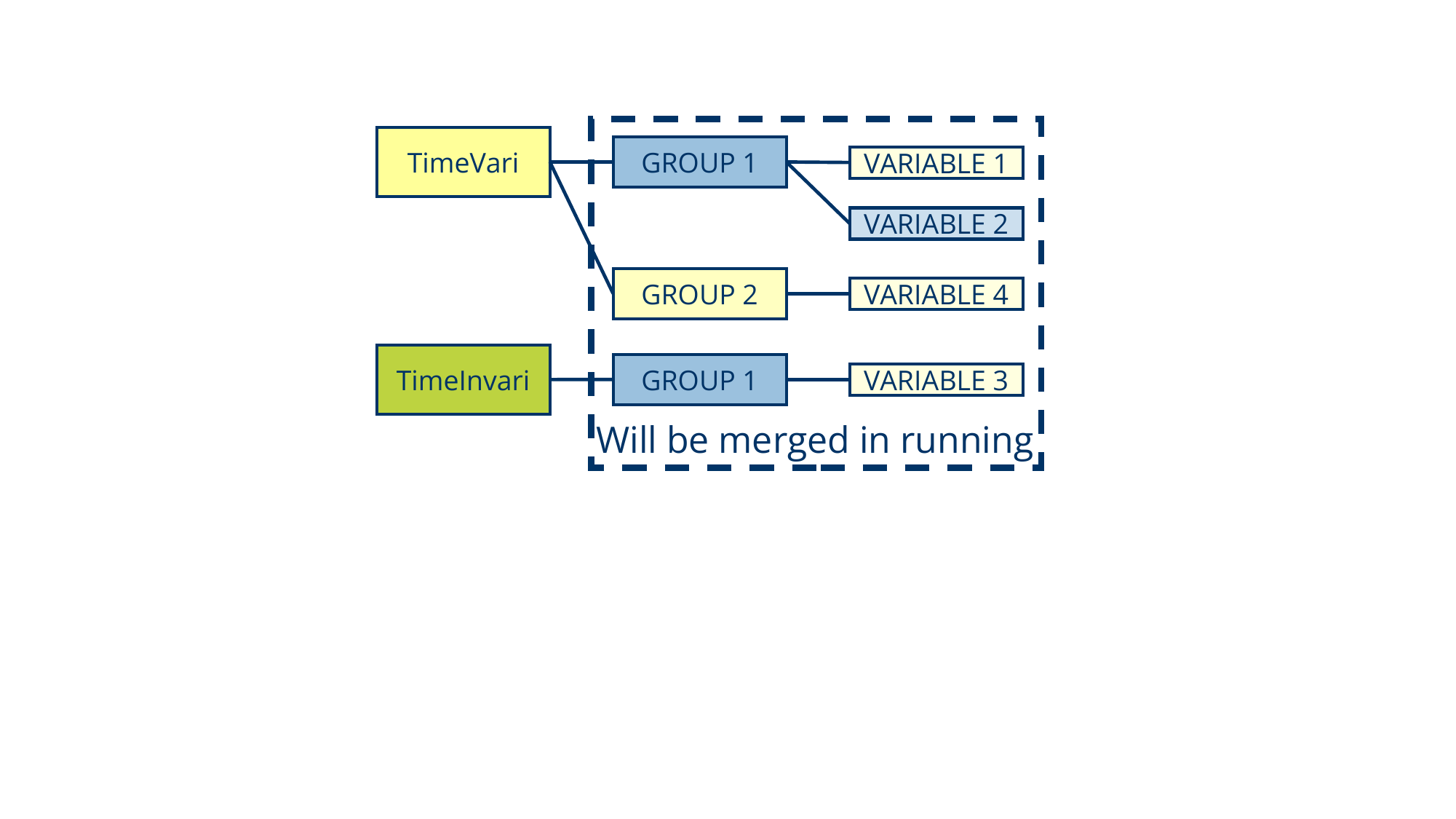

TimeVari
GROUP 1
VARIABLE 1
VARIABLE 2
GROUP 2
VARIABLE 4
TimeInvari
GROUP 1
VARIABLE 3
Will be merged in running